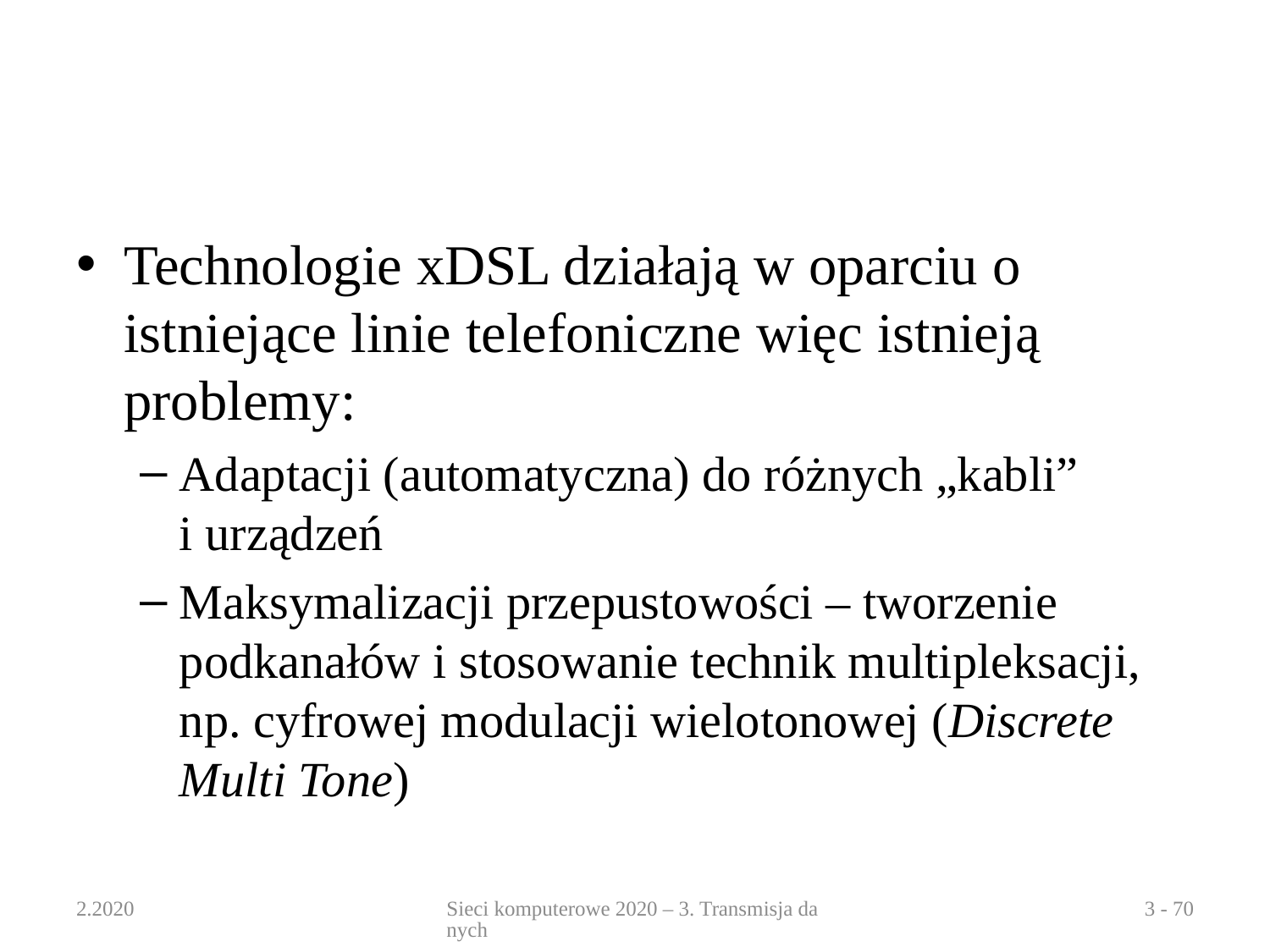

#
Technologie xDSL działają w oparciu o istniejące linie telefoniczne więc istnieją problemy:
Adaptacji (automatyczna) do różnych „kabli” i urządzeń
Maksymalizacji przepustowości – tworzenie podkanałów i stosowanie technik multipleksacji, np. cyfrowej modulacji wielotonowej (Discrete Multi Tone)
2.2020
Sieci komputerowe 2020 – 3. Transmisja danych
3 - 70